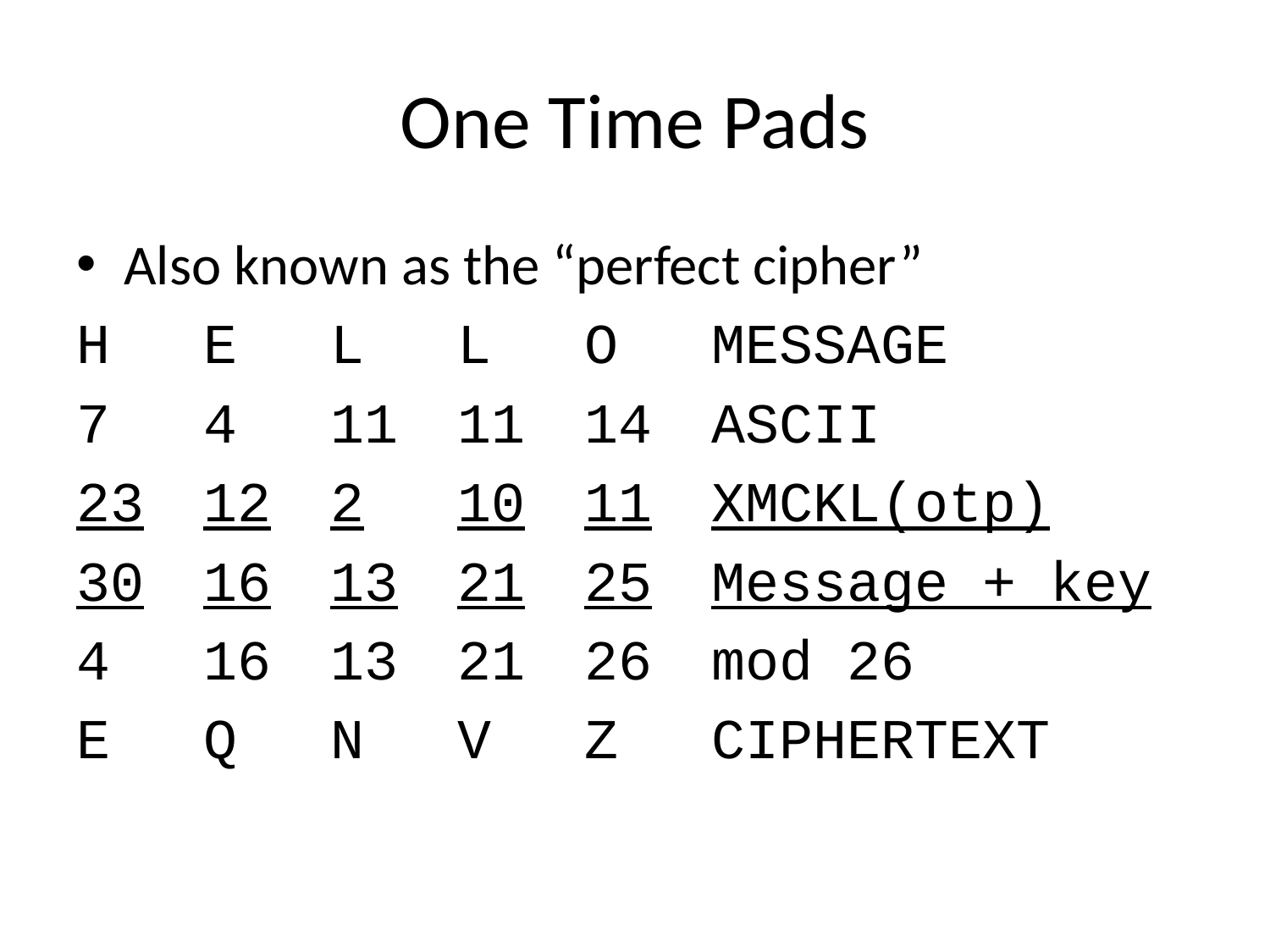

# One Time Pads
Also known as the “perfect cipher”
H	E	L	L	O	MESSAGE
7	4	11	11	14	ASCII
23	12	2	10	11	XMCKL(otp)
30	16	13	21	25	Message + key
4	16	13	21	26	mod 26
E	Q	N	V	Z	CIPHERTEXT